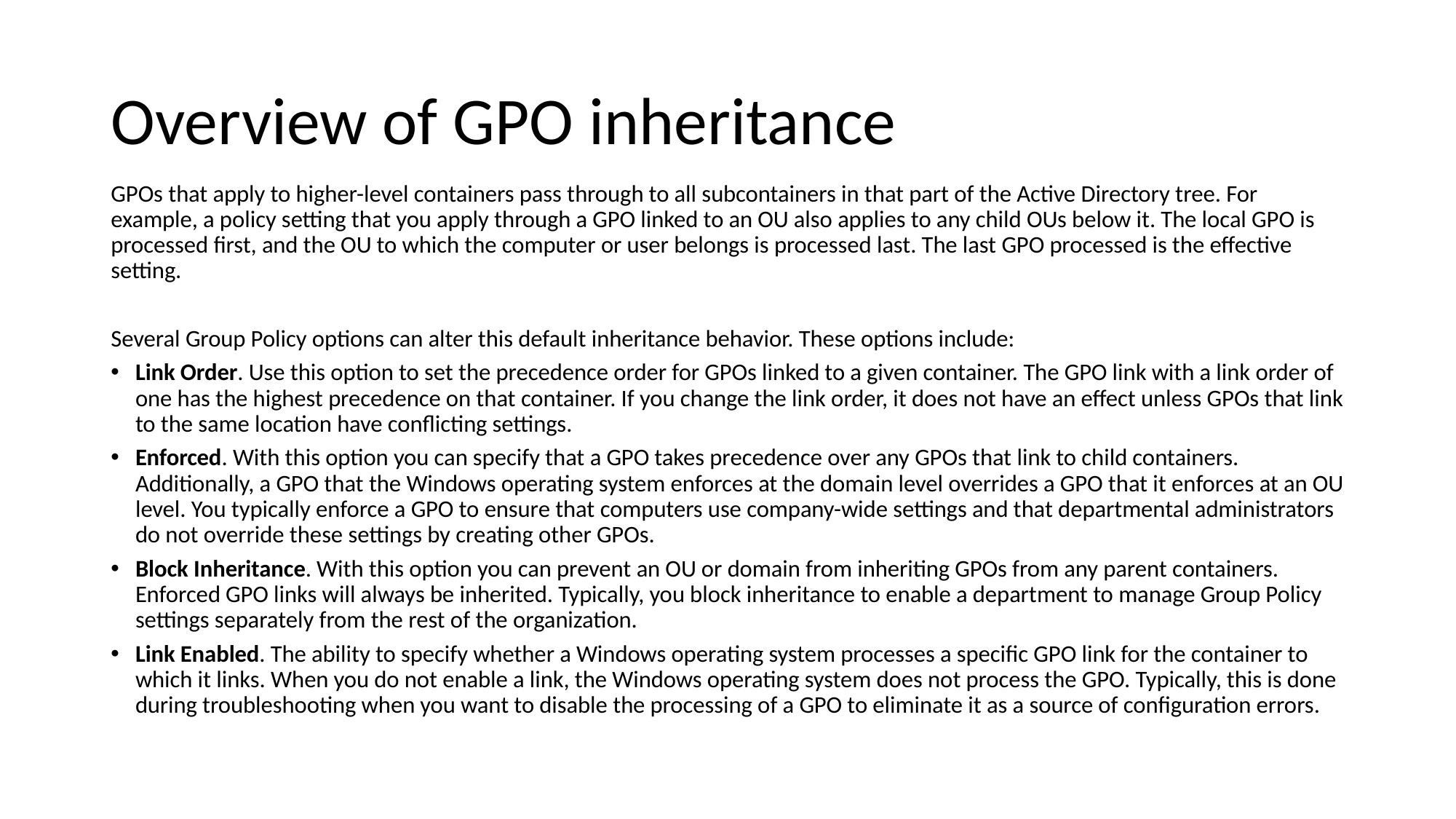

# Overview of GPO inheritance
GPOs that apply to higher-level containers pass through to all subcontainers in that part of the Active Directory tree. For example, a policy setting that you apply through a GPO linked to an OU also applies to any child OUs below it. The local GPO is processed first, and the OU to which the computer or user belongs is processed last. The last GPO processed is the effective setting.

Several Group Policy options can alter this default inheritance behavior. These options include:
Link Order. Use this option to set the precedence order for GPOs linked to a given container. The GPO link with a link order of one has the highest precedence on that container. If you change the link order, it does not have an effect unless GPOs that link to the same location have conflicting settings.
Enforced. With this option you can specify that a GPO takes precedence over any GPOs that link to child containers. Additionally, a GPO that the Windows operating system enforces at the domain level overrides a GPO that it enforces at an OU level. You typically enforce a GPO to ensure that computers use company-wide settings and that departmental administrators do not override these settings by creating other GPOs.
Block Inheritance. With this option you can prevent an OU or domain from inheriting GPOs from any parent containers. Enforced GPO links will always be inherited. Typically, you block inheritance to enable a department to manage Group Policy settings separately from the rest of the organization.
Link Enabled. The ability to specify whether a Windows operating system processes a specific GPO link for the container to which it links. When you do not enable a link, the Windows operating system does not process the GPO. Typically, this is done during troubleshooting when you want to disable the processing of a GPO to eliminate it as a source of configuration errors.